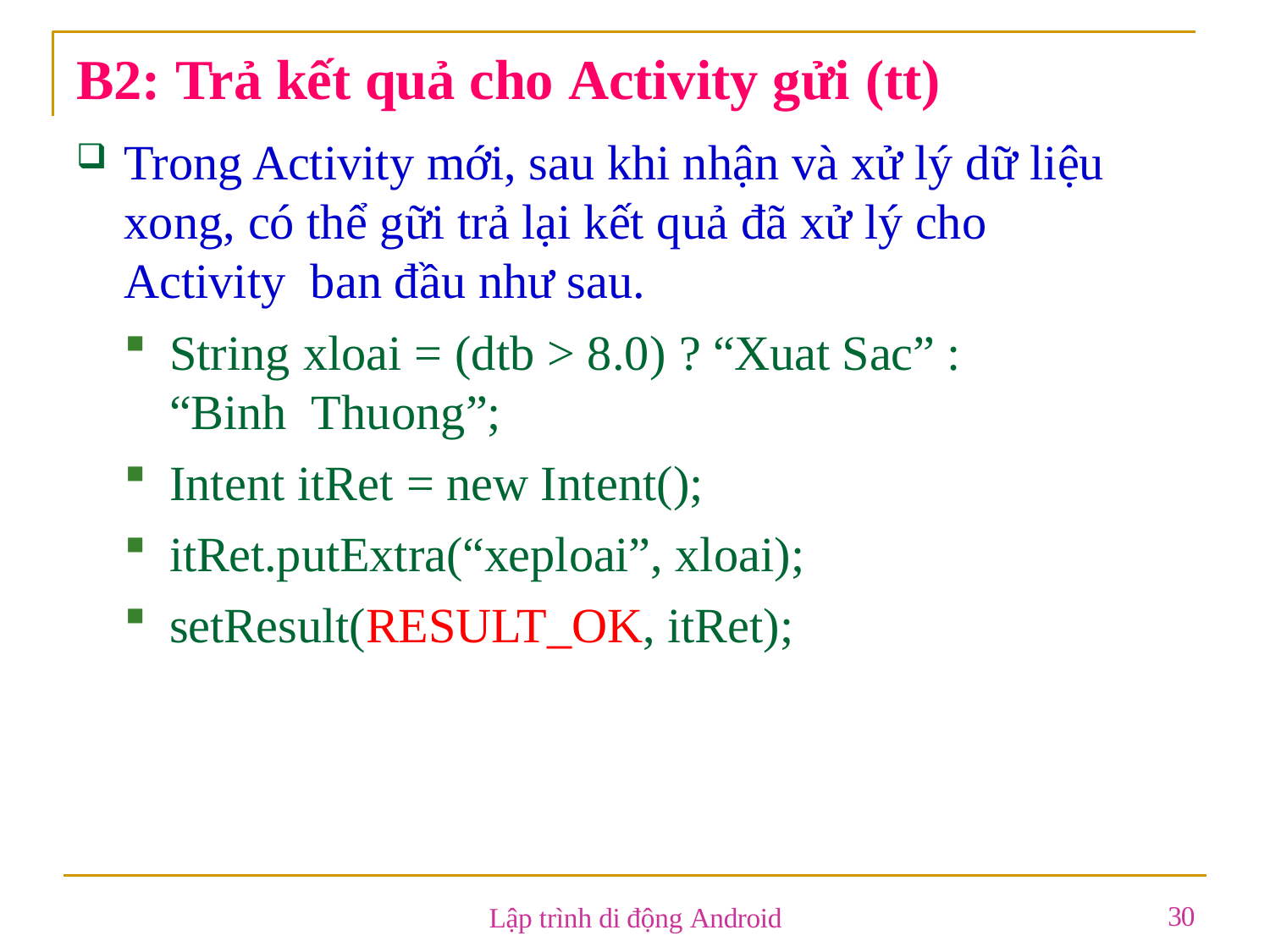

# B2: Trả kết quả cho Activity gửi (tt)
Trong Activity mới, sau khi nhận và xử lý dữ liệu  xong, có thể gữi trả lại kết quả đã xử lý cho Activity  ban đầu như sau.
String xloai = (dtb > 8.0) ? “Xuat Sac” : “Binh  Thuong”;
Intent itRet = new Intent();
itRet.putExtra(“xeploai”, xloai);
setResult(RESULT_OK, itRet);
30
Lập trình di động Android